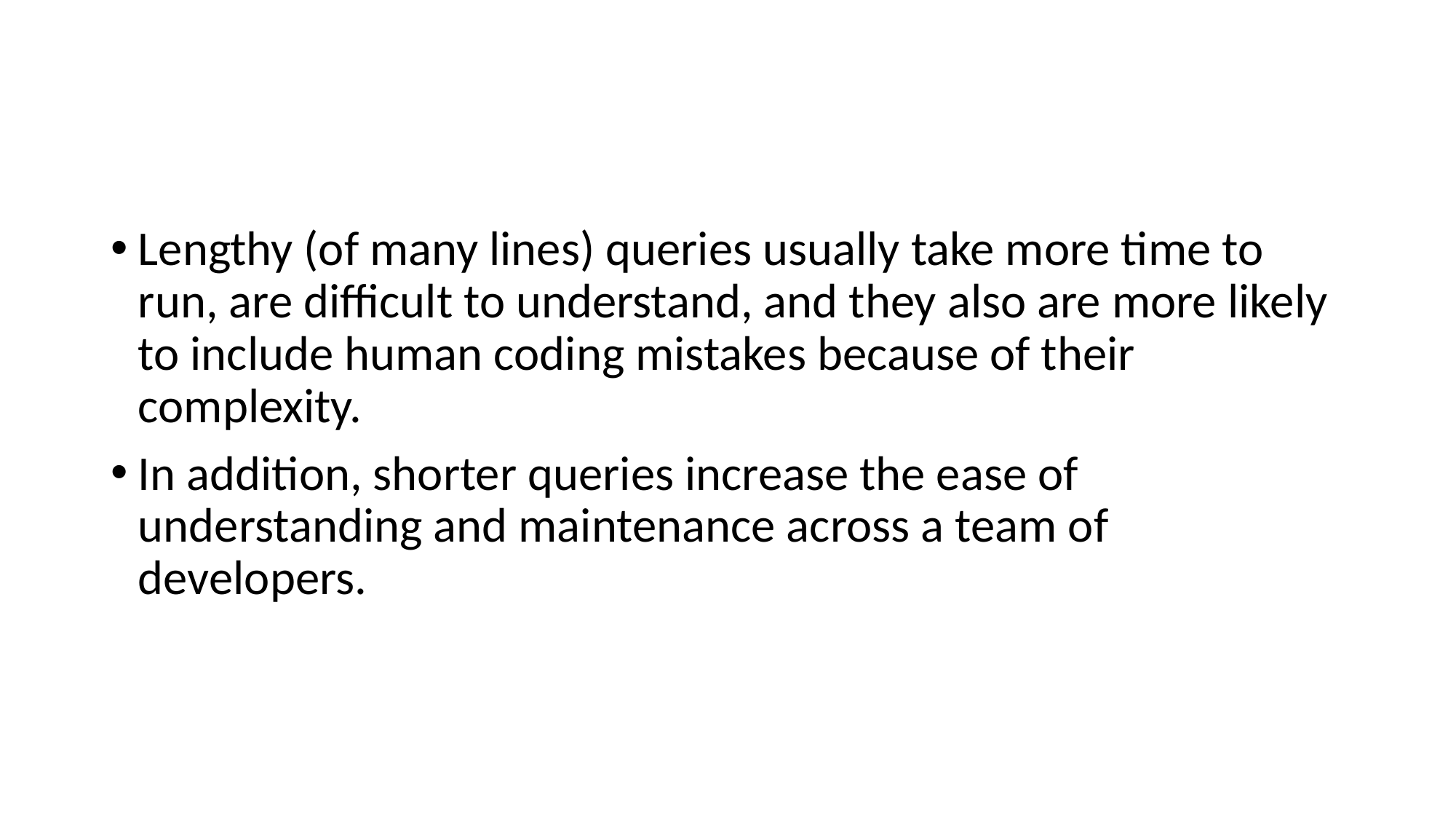

#
Lengthy (of many lines) queries usually take more time to run, are difficult to understand, and they also are more likely to include human coding mistakes because of their complexity.
In addition, shorter queries increase the ease of understanding and maintenance across a team of developers.